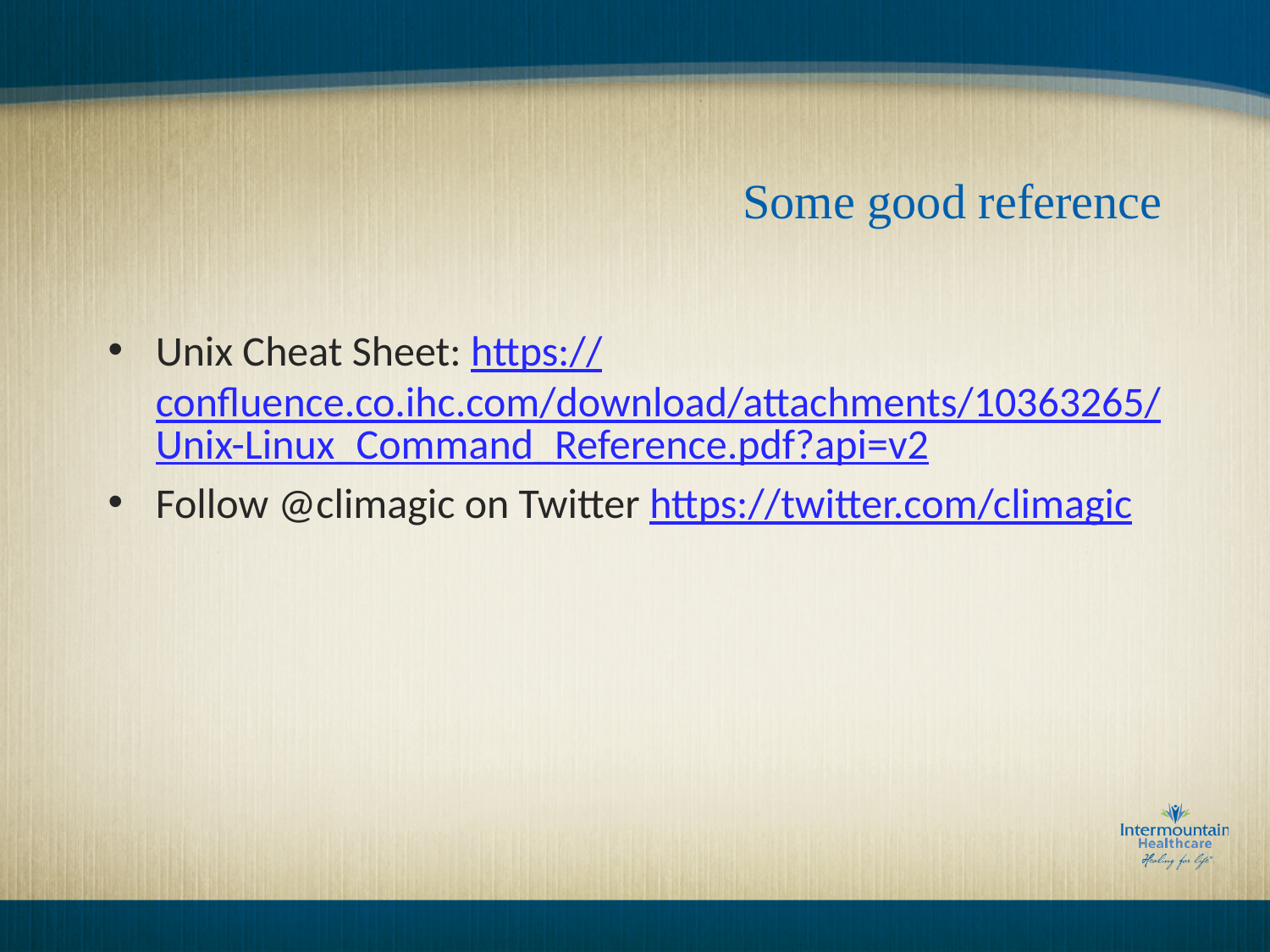

# Some good reference

Unix Cheat Sheet: https://confluence.co.ihc.com/download/attachments/10363265/Unix-Linux_Command_Reference.pdf?api=v2
Follow @climagic on Twitter https://twitter.com/climagic